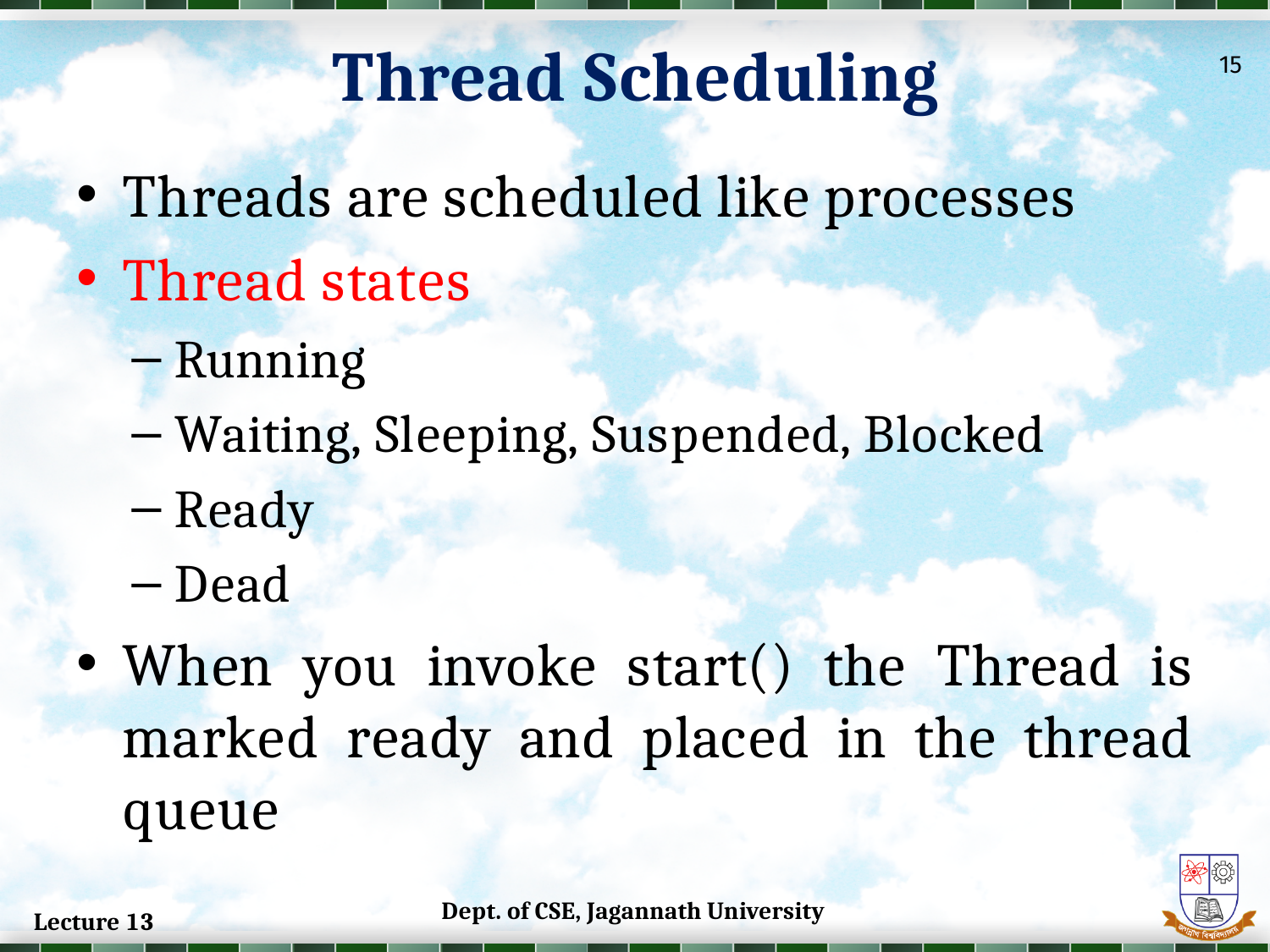

Thread Scheduling
15
Threads are scheduled like processes
Thread states
Running
Waiting, Sleeping, Suspended, Blocked
Ready
Dead
When you invoke start() the Thread is marked ready and placed in the thread queue
Dept. of CSE, Jagannath University